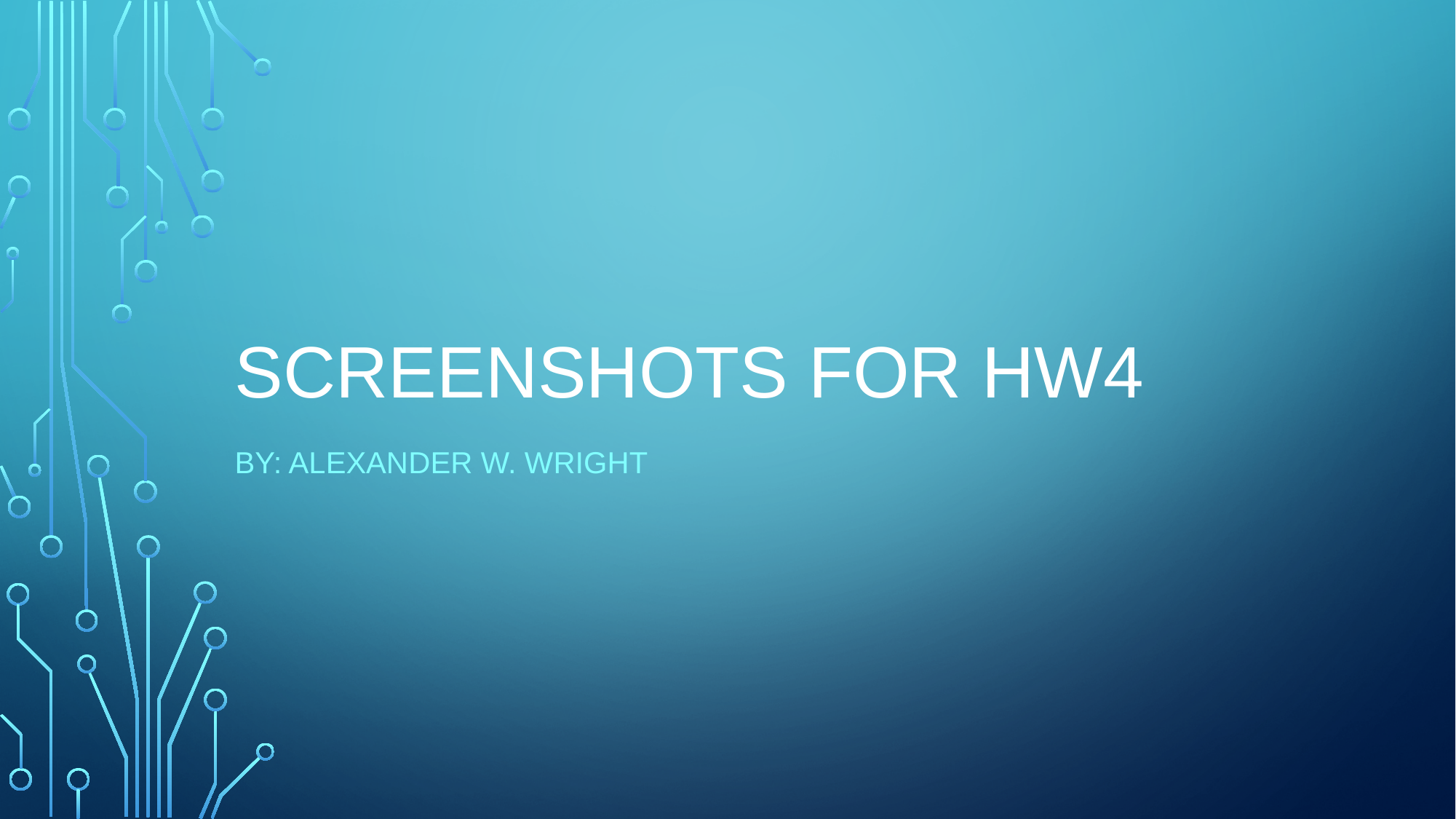

# Screenshots for hw4
By: Alexander W. Wright